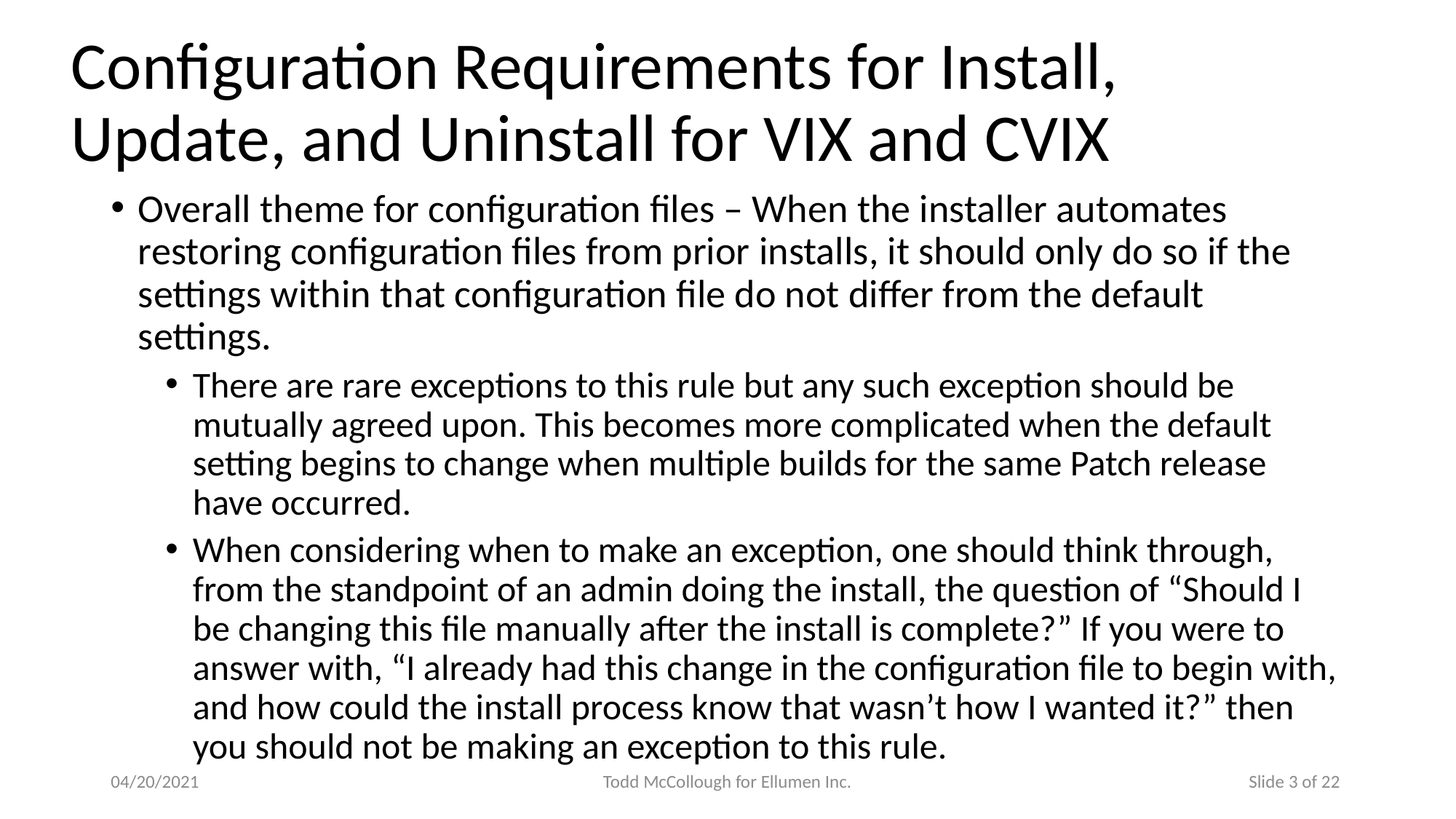

# Configuration Requirements for Install, Update, and Uninstall for VIX and CVIX
Overall theme for configuration files – When the installer automates restoring configuration files from prior installs, it should only do so if the settings within that configuration file do not differ from the default settings.
There are rare exceptions to this rule but any such exception should be mutually agreed upon. This becomes more complicated when the default setting begins to change when multiple builds for the same Patch release have occurred.
When considering when to make an exception, one should think through, from the standpoint of an admin doing the install, the question of “Should I be changing this file manually after the install is complete?” If you were to answer with, “I already had this change in the configuration file to begin with, and how could the install process know that wasn’t how I wanted it?” then you should not be making an exception to this rule.

04/20/2021
Todd McCollough for Ellumen Inc.
Slide 3 of 22